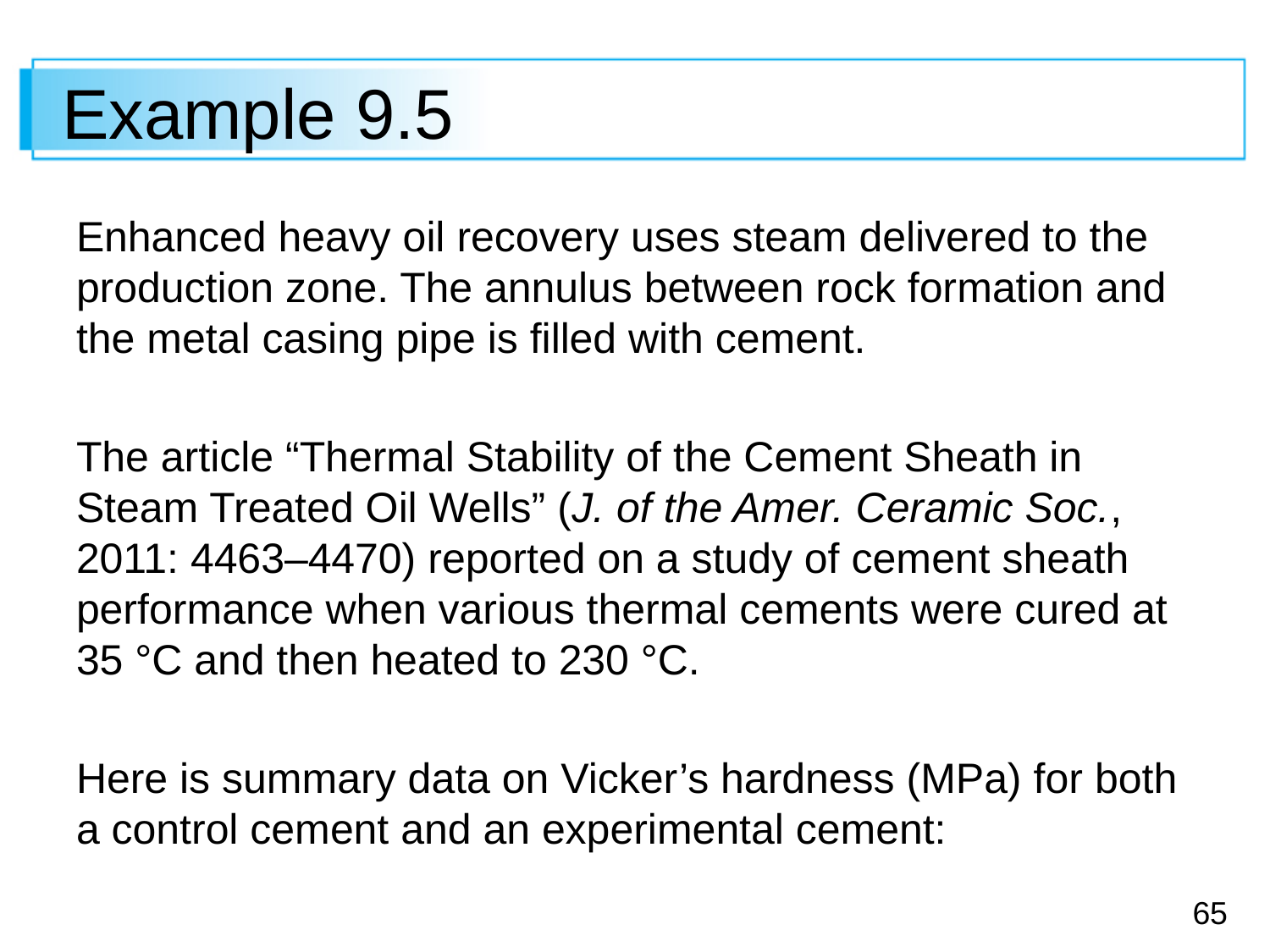

# Example 9.5

Enhanced heavy oil recovery uses steam delivered to the production zone. The annulus between rock formation and the metal casing pipe is filled with cement.

The article “Thermal Stability of the Cement Sheath in Steam Treated Oil Wells” (J. of the Amer. Ceramic Soc., 2011: 4463–4470) reported on a study of cement sheath performance when various thermal cements were cured at 35 °C and then heated to 230 °C.

Here is summary data on Vicker’s hardness (MPa) for both a control cement and an experimental cement: